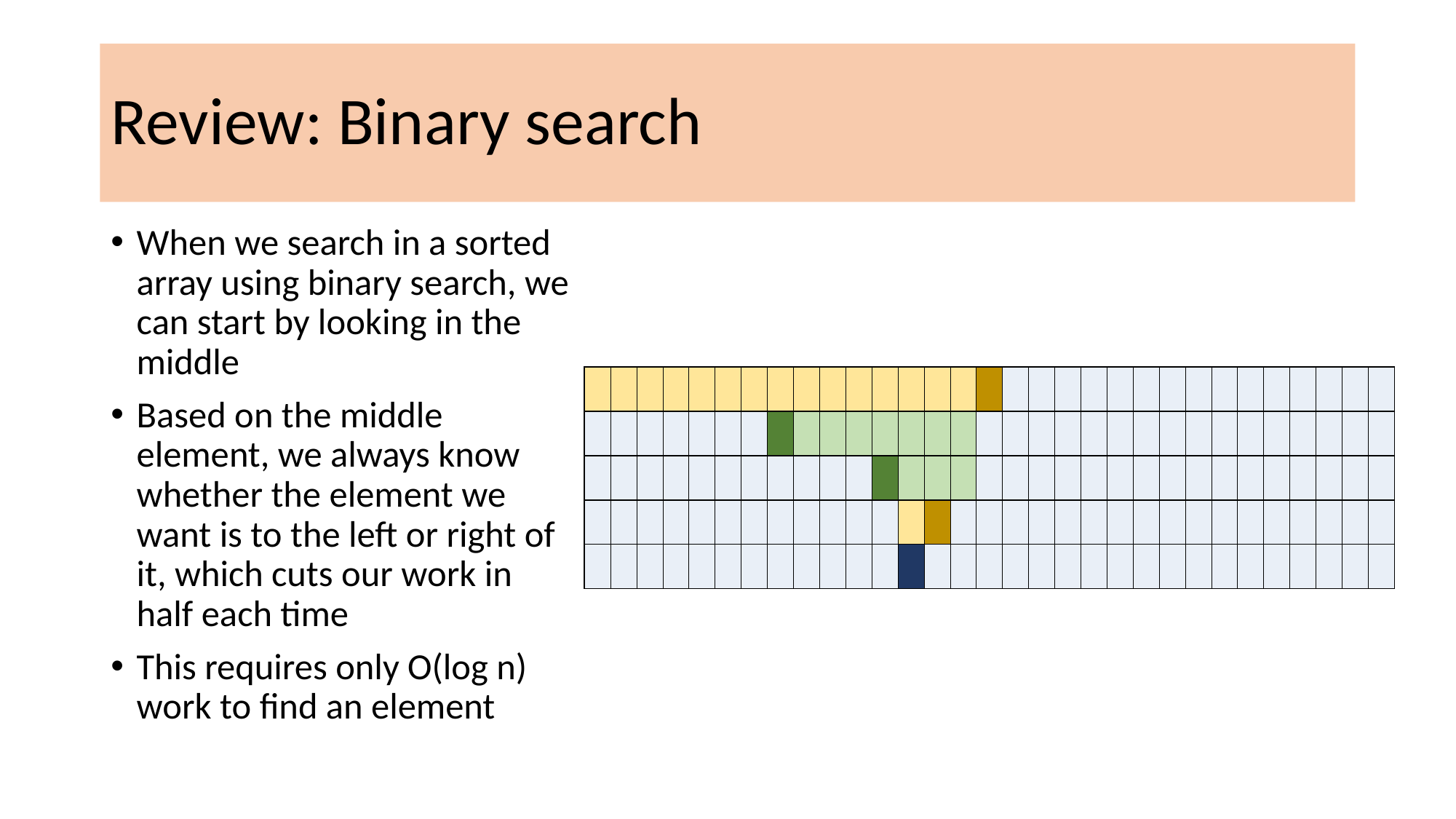

# Review: Binary search
When we search in a sorted array using binary search, we can start by looking in the middle
Based on the middle element, we always know whether the element we want is to the left or right of it, which cuts our work in half each time
This requires only O(log n) work to find an element
|  |  |  |  |  |  |  |  |  |  |  |  |  |  |  |  |  |  |  |  |  |  |  |  |  |  |  |  |  |  |  |
| --- | --- | --- | --- | --- | --- | --- | --- | --- | --- | --- | --- | --- | --- | --- | --- | --- | --- | --- | --- | --- | --- | --- | --- | --- | --- | --- | --- | --- | --- | --- |
|  |  |  |  |  |  |  |  |  |  |  |  |  |  |  |  |  |  |  |  |  |  |  |  |  |  |  |  |  |  |  |
|  |  |  |  |  |  |  |  |  |  |  |  |  |  |  |  |  |  |  |  |  |  |  |  |  |  |  |  |  |  |  |
|  |  |  |  |  |  |  |  |  |  |  |  |  |  |  |  |  |  |  |  |  |  |  |  |  |  |  |  |  |  |  |
|  |  |  |  |  |  |  |  |  |  |  |  |  |  |  |  |  |  |  |  |  |  |  |  |  |  |  |  |  |  |  |